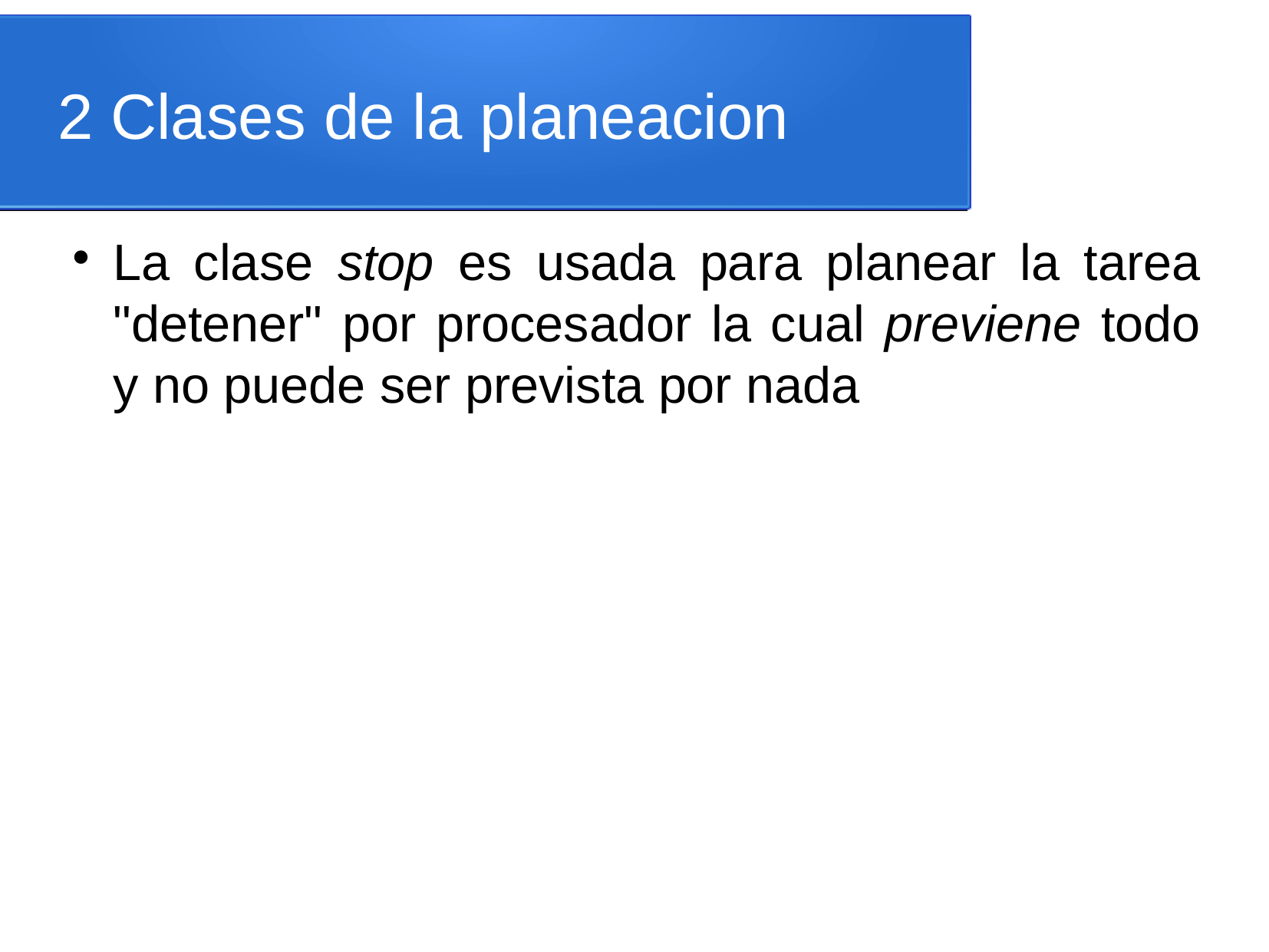

2 Clases de la planeacion
La clase stop es usada para planear la tarea "detener" por procesador la cual previene todo y no puede ser prevista por nada